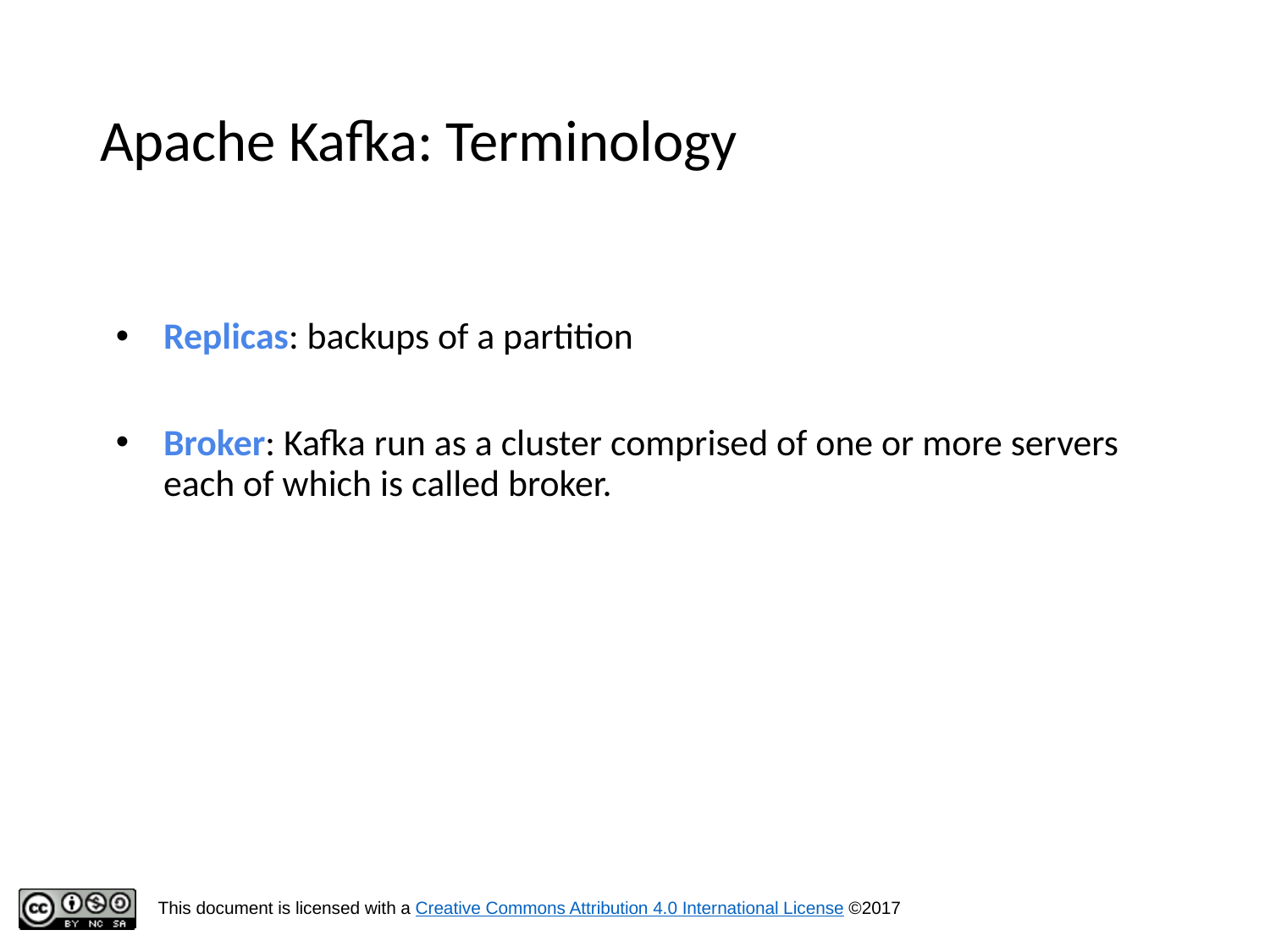

# Apache Kafka: Terminology

Replicas: backups of a partition

Broker: Kafka run as a cluster comprised of one or more servers each of which is called broker.